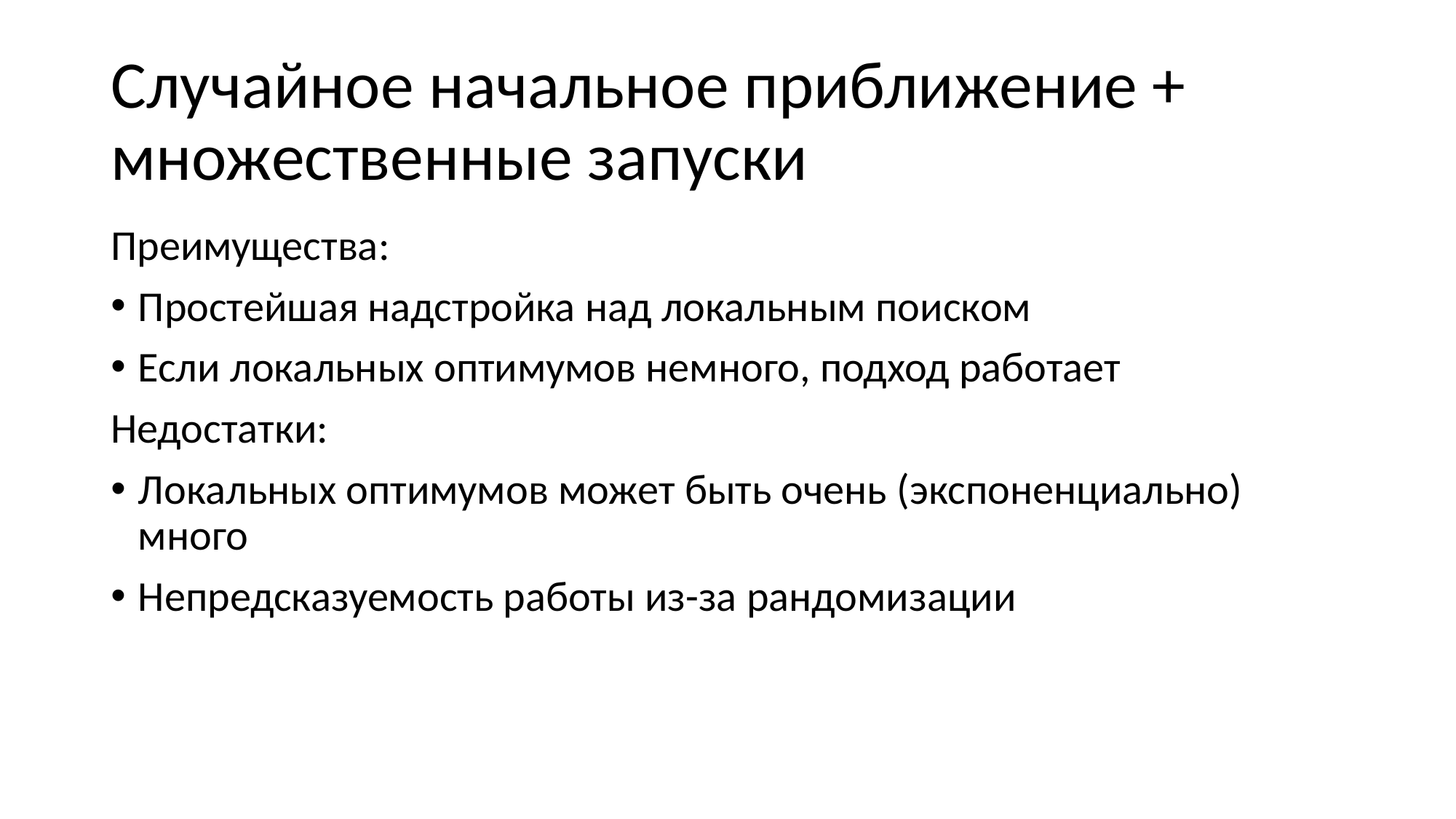

# Случайное начальное приближение + множественные запуски
Преимущества:
Простейшая надстройка над локальным поиском
Если локальных оптимумов немного, подход работает
Недостатки:
Локальных оптимумов может быть очень (экспоненциально) много
Непредсказуемость работы из-за рандомизации